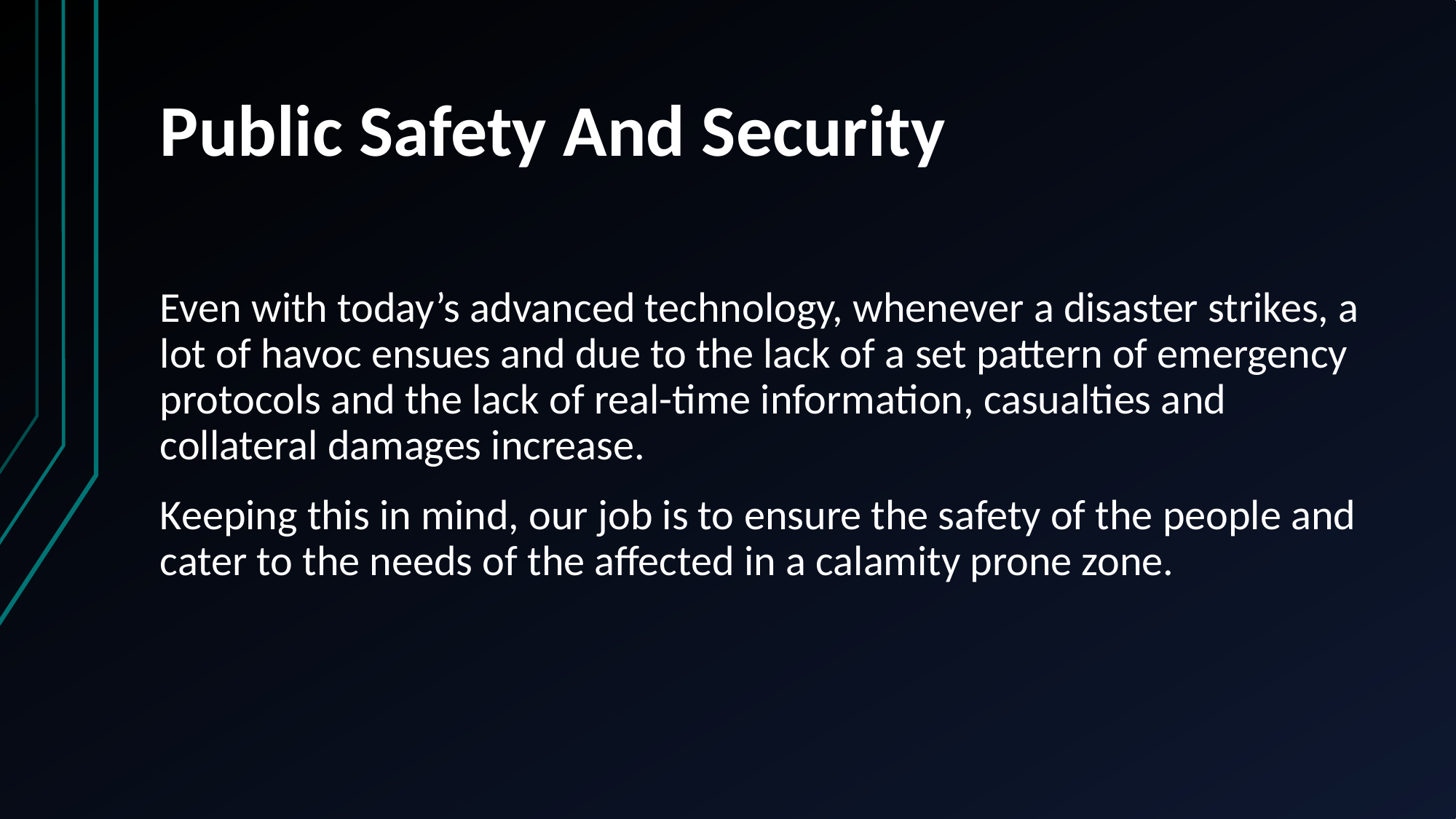

# Public Safety And Security

Even with today’s advanced technology, whenever a disaster strikes, a lot of havoc ensues and due to the lack of a set pattern of emergency protocols and the lack of real-time information, casualties and collateral damages increase.
Keeping this in mind, our job is to ensure the safety of the people and cater to the needs of the affected in a calamity prone zone.